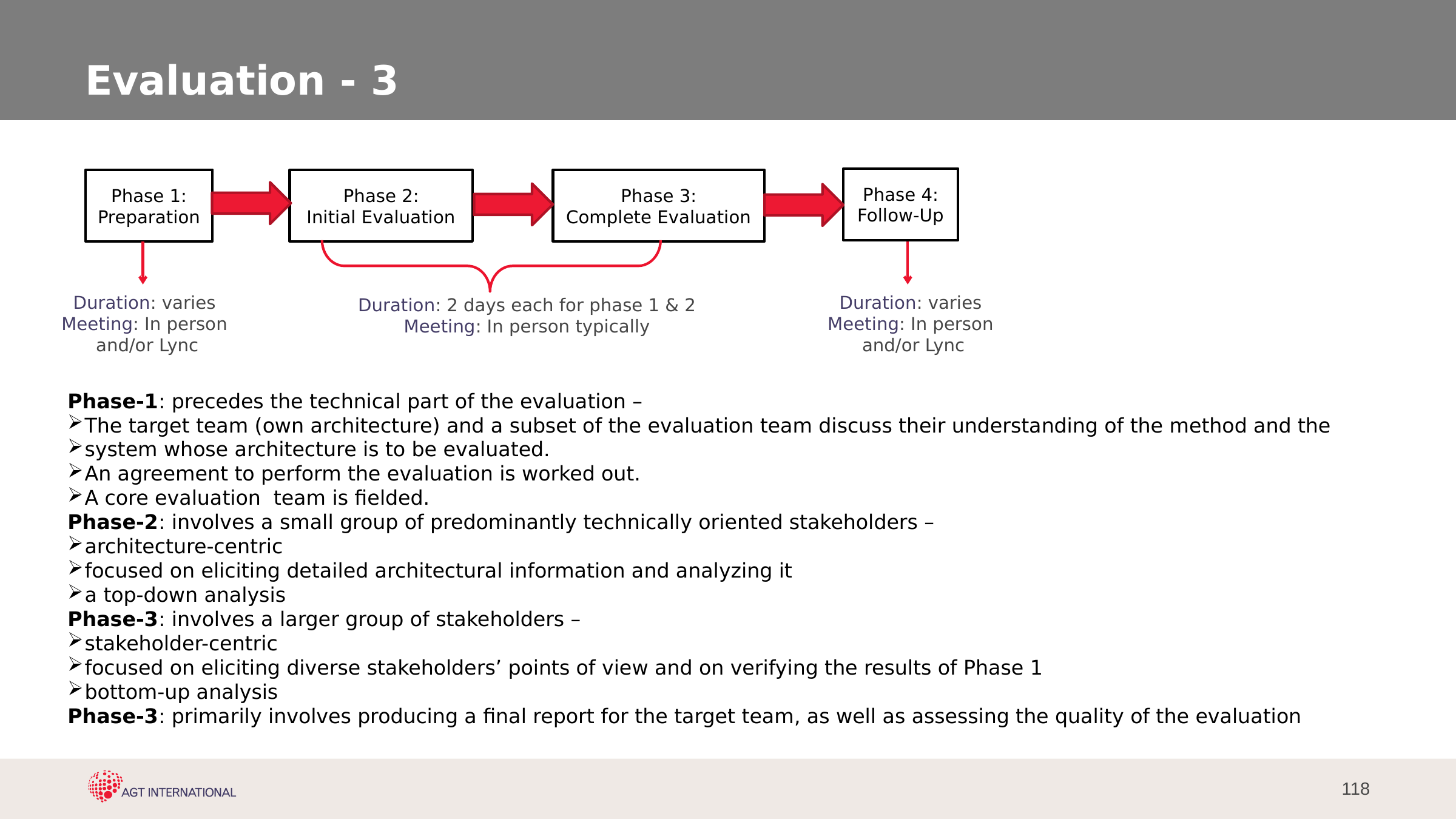

# Evaluation - 3

Phase 4:
Follow-Up
Phase 1:
Preparation
Phase 2:
Initial Evaluation
Phase 3:
Complete Evaluation

Duration: varies
Meeting: In person
 and/or Lync
Duration: varies
Meeting: In person
 and/or Lync
Duration: 2 days each for phase 1 & 2
Meeting: In person typically
Phase-1: precedes the technical part of the evaluation –
The target team (own architecture) and a subset of the evaluation team discuss their understanding of the method and the
system whose architecture is to be evaluated.
An agreement to perform the evaluation is worked out.
A core evaluation  team is fielded.
Phase-2: involves a small group of predominantly technically oriented stakeholders –
architecture-centric
focused on eliciting detailed architectural information and analyzing it
a top-down analysis
Phase-3: involves a larger group of stakeholders –
stakeholder-centric
focused on eliciting diverse stakeholders’ points of view and on verifying the results of Phase 1
bottom-up analysis
Phase-3: primarily involves producing a final report for the target team, as well as assessing the quality of the evaluation